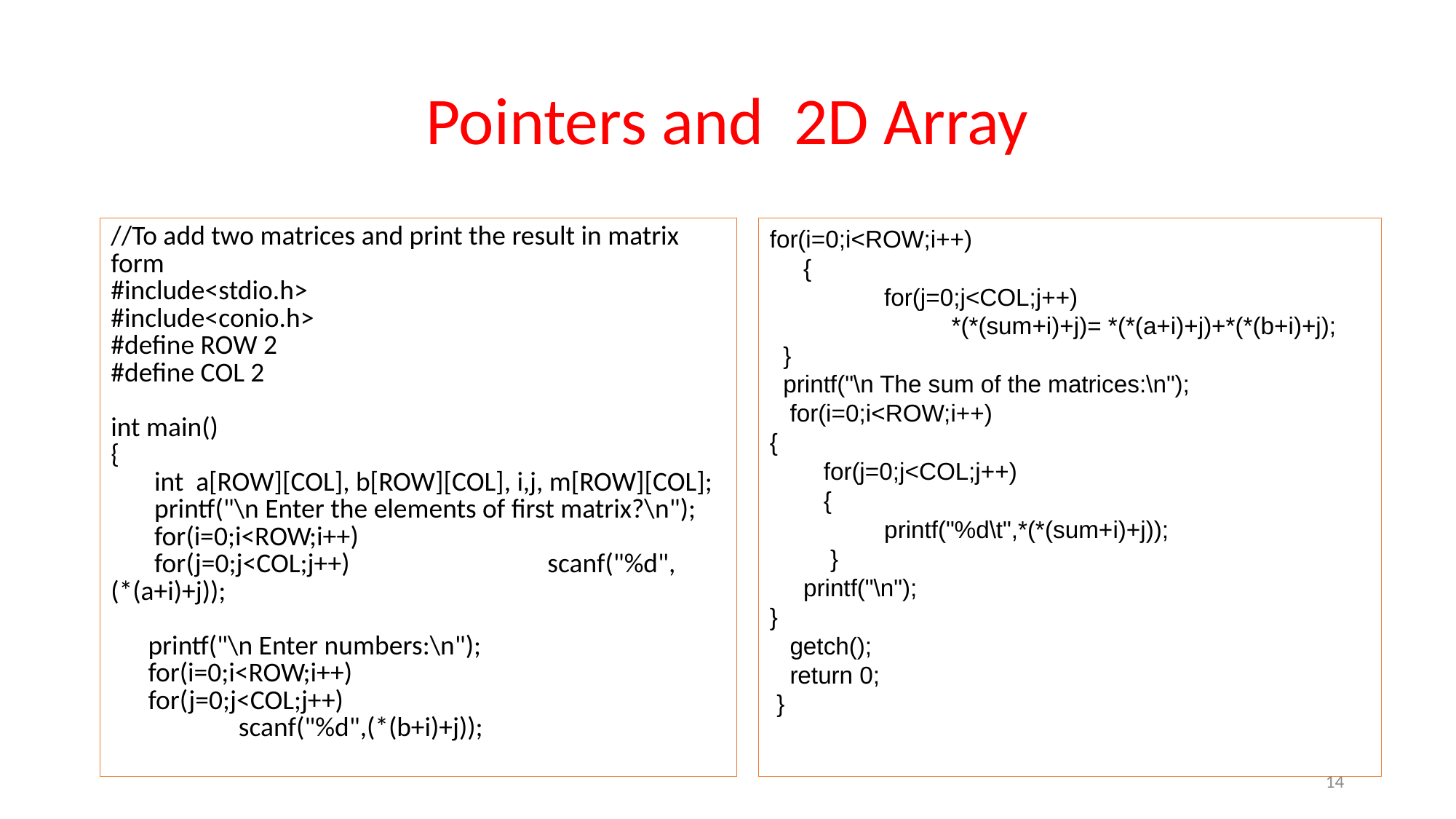

# Pointers and  2D Array
//To add two matrices and print the result in matrix form
#include<stdio.h>
#include<conio.h>
#define ROW 2
#define COL 2

int main()
{
       int  a[ROW][COL], b[ROW][COL], i,j, m[ROW][COL];
       printf("\n Enter the elements of first matrix?\n");
       for(i=0;i<ROW;i++)
       for(j=0;j<COL;j++)		scanf("%d",(*(a+i)+j));

      printf("\n Enter numbers:\n");
      for(i=0;i<ROW;i++)
      for(j=0;j<COL;j++)
	   scanf("%d",(*(b+i)+j));

for(i=0;i<ROW;i++)
     {
                 for(j=0;j<COL;j++)
                           *(*(sum+i)+j)= *(*(a+i)+j)+*(*(b+i)+j);
  }
  printf("\n The sum of the matrices:\n");
   for(i=0;i<ROW;i++)
{
        for(j=0;j<COL;j++)
        {
                 printf("%d\t",*(*(sum+i)+j));
         }
     printf("\n");
}
   getch();
   return 0;
 }
14